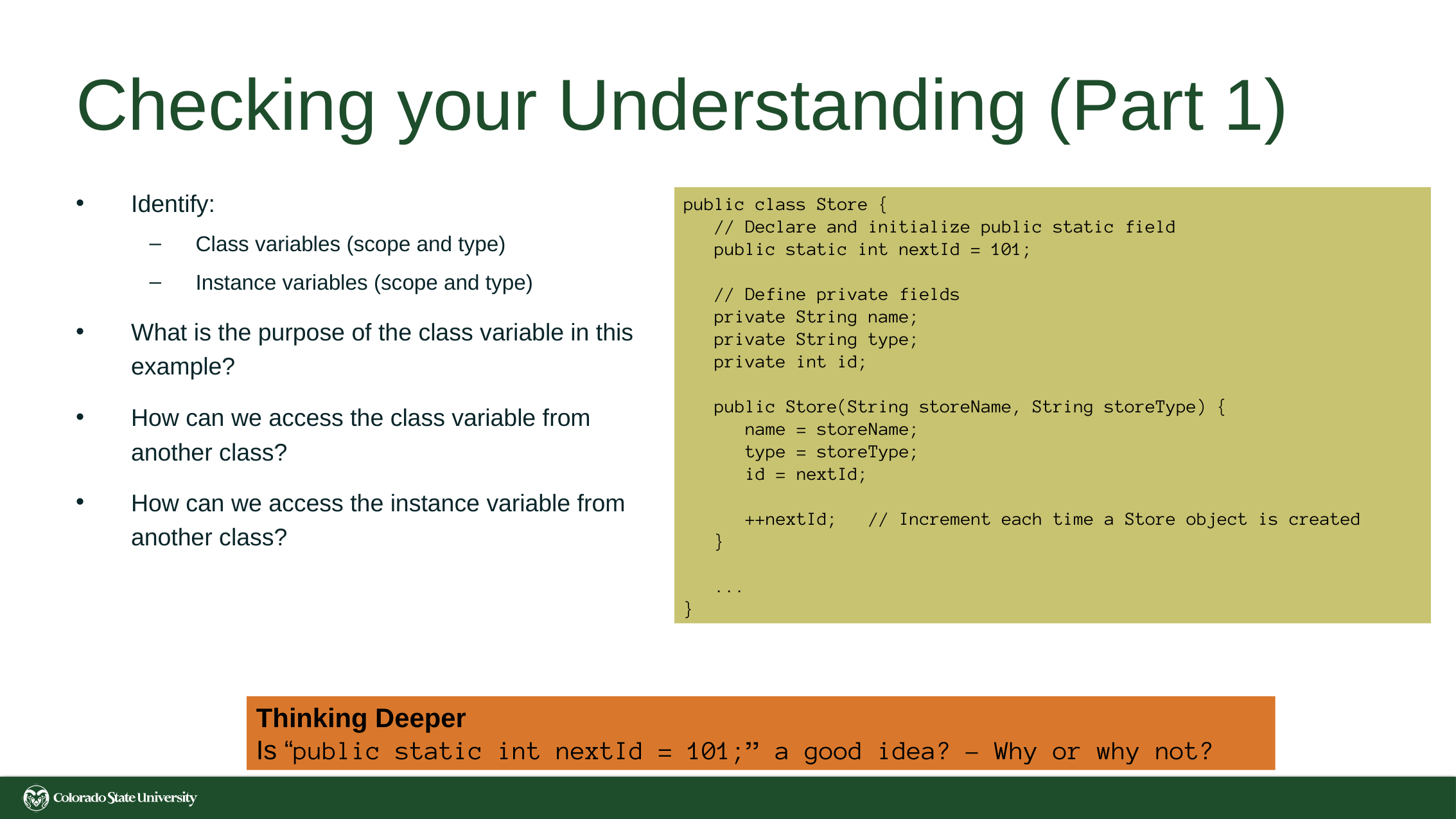

# Checking your Understanding (Part 1)
Identify:
Class variables (scope and type)
Instance variables (scope and type)
What is the purpose of the class variable in this example?
How can we access the class variable from another class?
How can we access the instance variable from another class?
public class Store {
   // Declare and initialize public static field
   public static int nextId = 101;

   // Define private fields
   private String name;
   private String type;
   private int id;

   public Store(String storeName, String storeType) {
      name = storeName;
      type = storeType;
      id = nextId;

      ++nextId;   // Increment each time a Store object is created
   }

   ...
}
Thinking Deeper
Is “public static int nextId = 101;” a good idea? – Why or why not?